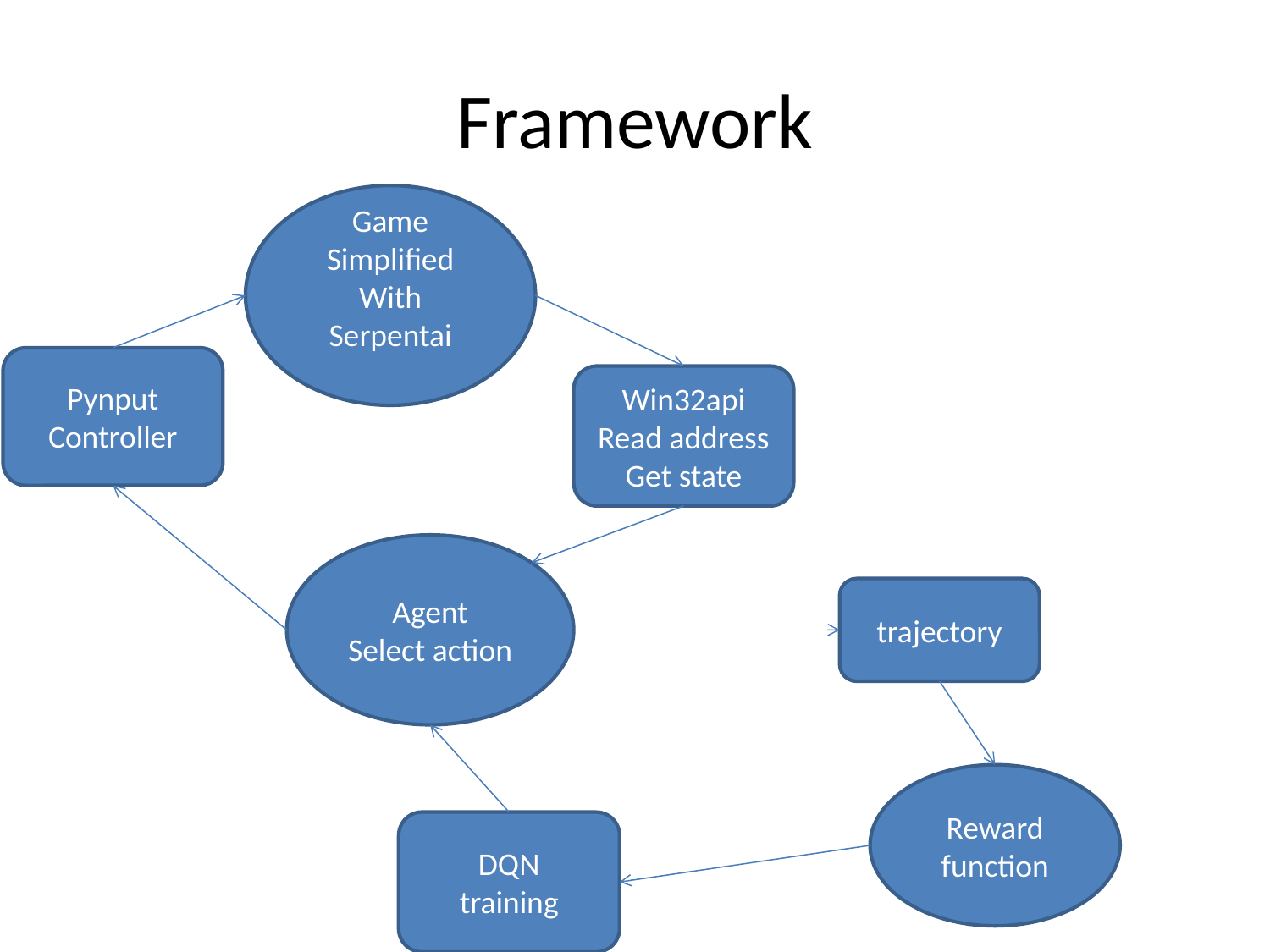

# Framework
Game
Simplified
With
Serpentai

Pynput
Controller
Win32api
Read address
Get state
Agent
Select action
trajectory
Reward
function
DQN
training